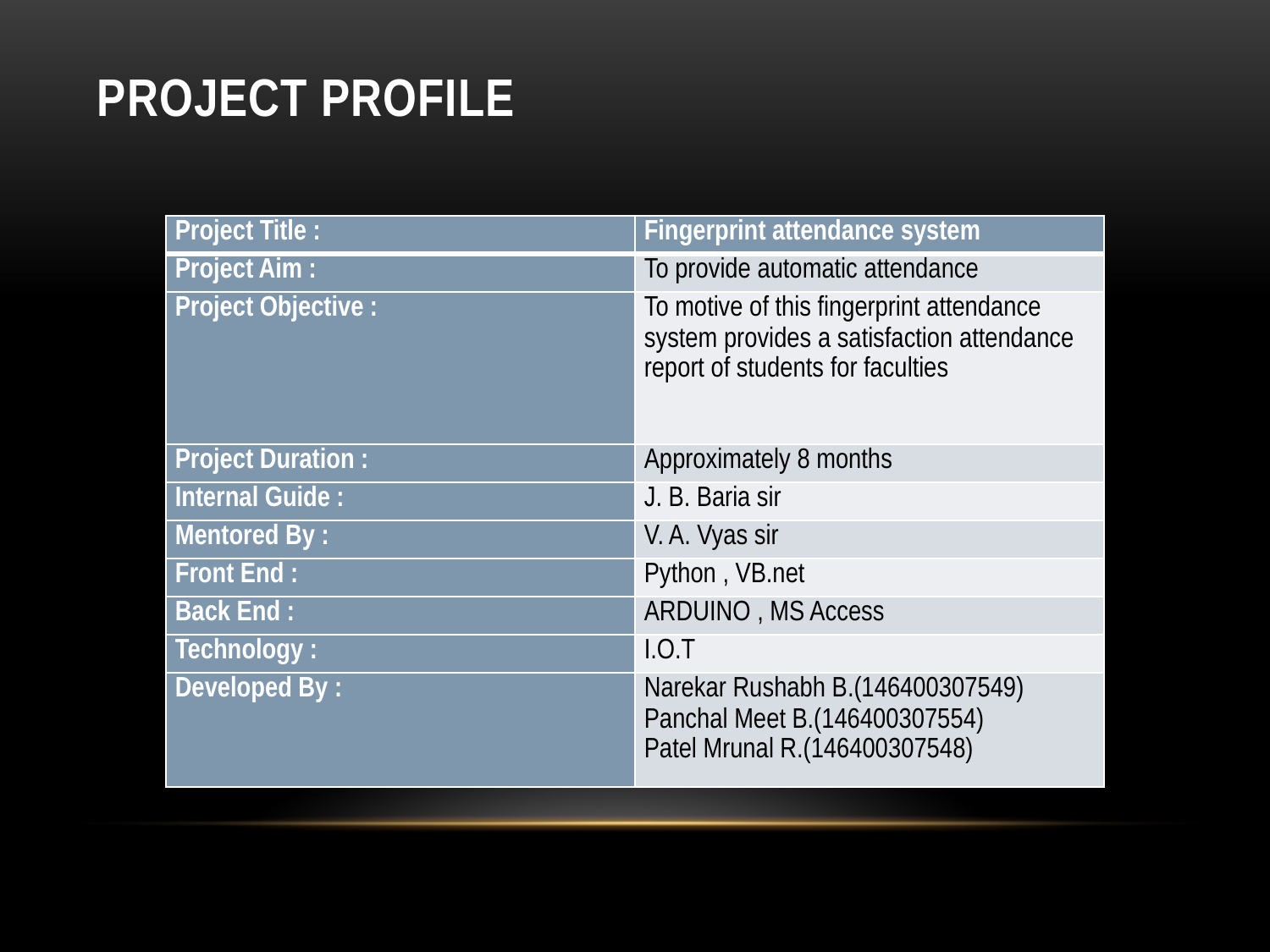

# PROJECT PROFILE

| Project Title : | Fingerprint attendance system |
| --- | --- |
| Project Aim : | To provide automatic attendance |
| Project Objective : | To motive of this fingerprint attendance system provides a satisfaction attendance report of students for faculties |
| Project Duration : | Approximately 8 months |
| Internal Guide : | J. B. Baria sir |
| Mentored By : | V. A. Vyas sir |
| Front End : | Python , VB.net |
| Back End : | ARDUINO , MS Access |
| Technology : | I.O.T |
| Developed By : | Narekar Rushabh B.(146400307549) Panchal Meet B.(146400307554) Patel Mrunal R.(146400307548) |